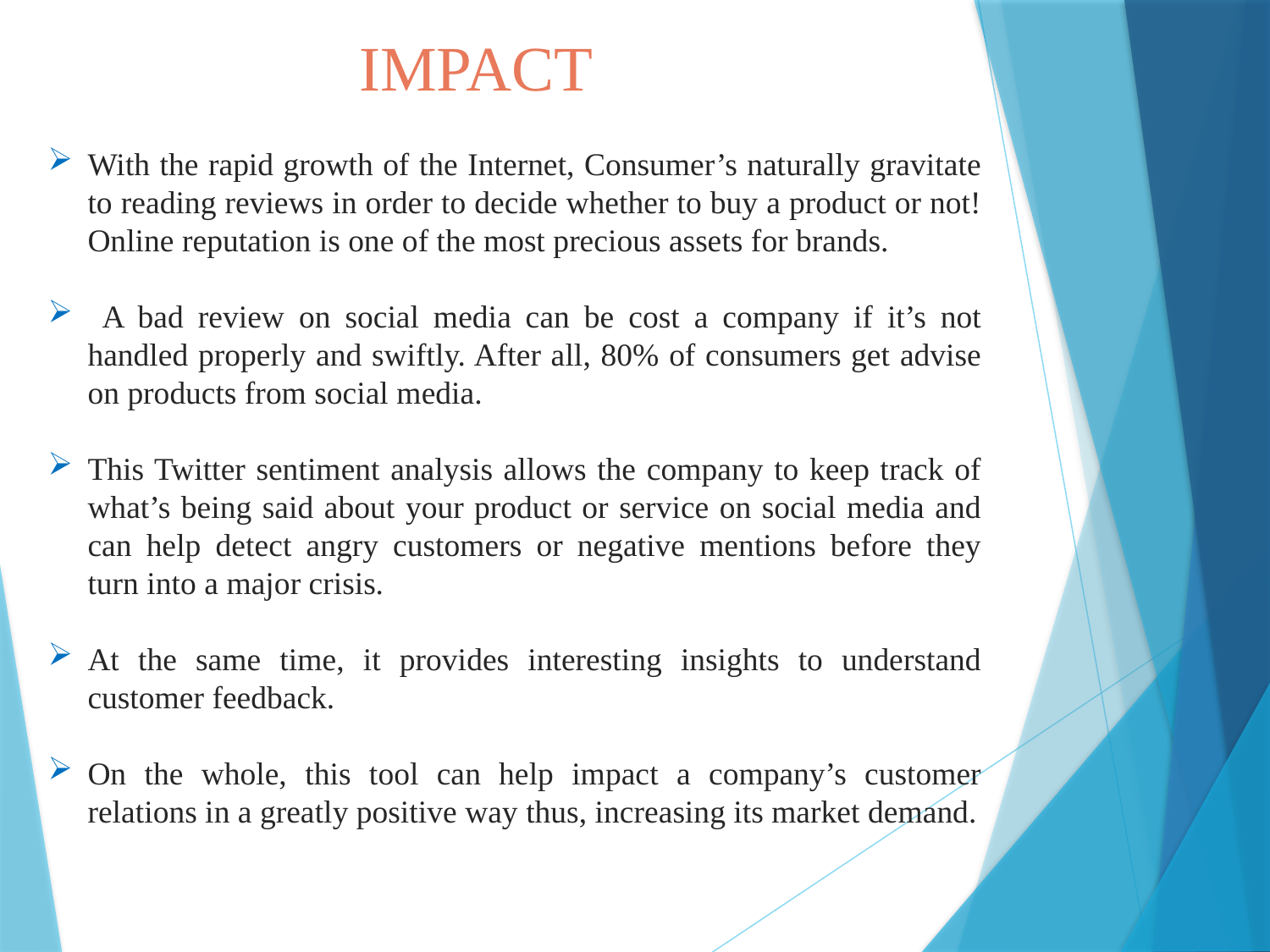

IMPACT
With the rapid growth of the Internet, Consumer’s naturally gravitate to reading reviews in order to decide whether to buy a product or not! Online reputation is one of the most precious assets for brands.

 A bad review on social media can be cost a company if it’s not handled properly and swiftly. After all, 80% of consumers get advise on products from social media.

This Twitter sentiment analysis allows the company to keep track of what’s being said about your product or service on social media and can help detect angry customers or negative mentions before they turn into a major crisis.

At the same time, it provides interesting insights to understand customer feedback.

On the whole, this tool can help impact a company’s customer relations in a greatly positive way thus, increasing its market demand.